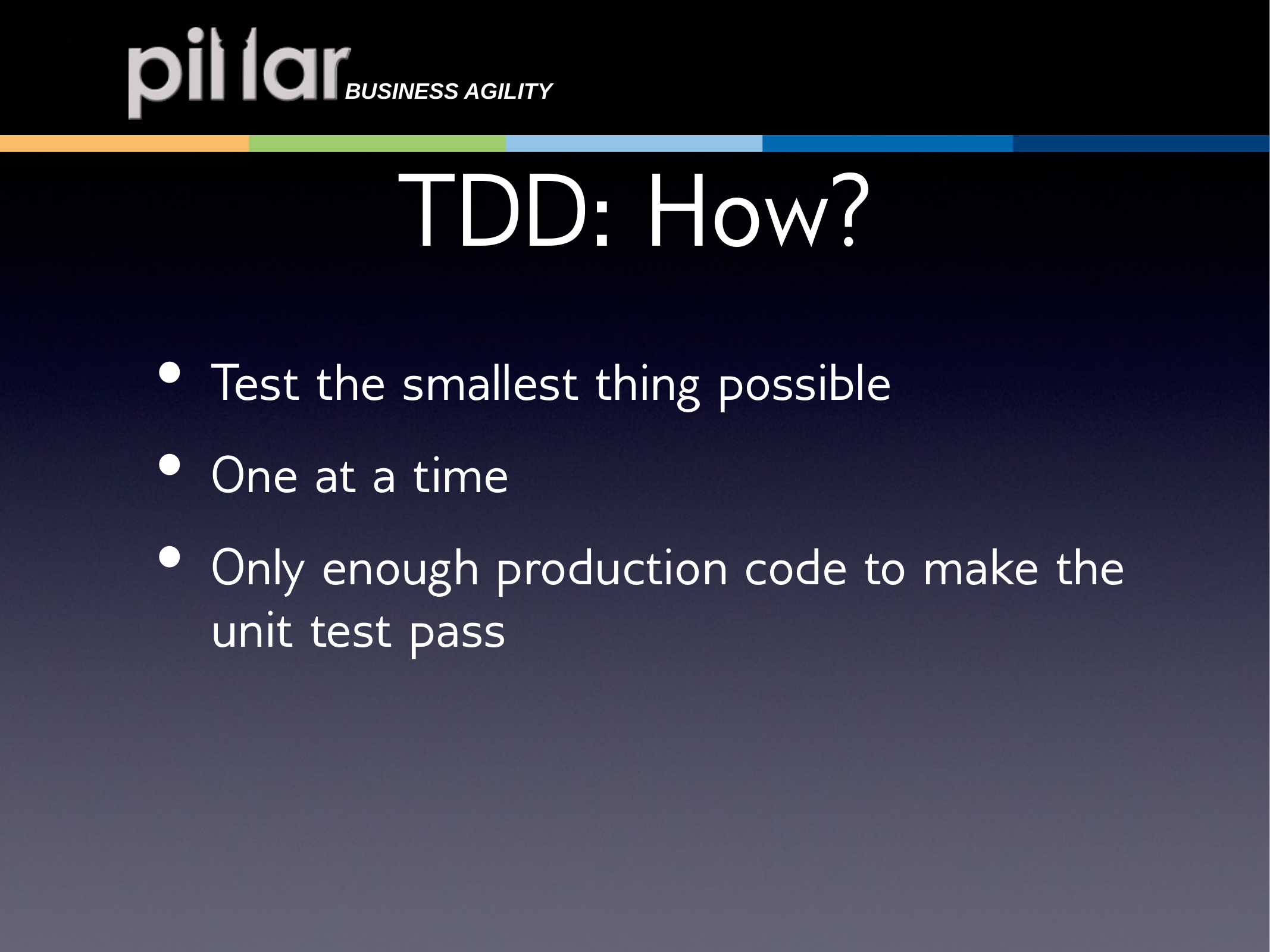

# TDD: How?
Test the smallest thing possible
One at a time
Only enough production code to make the unit test pass